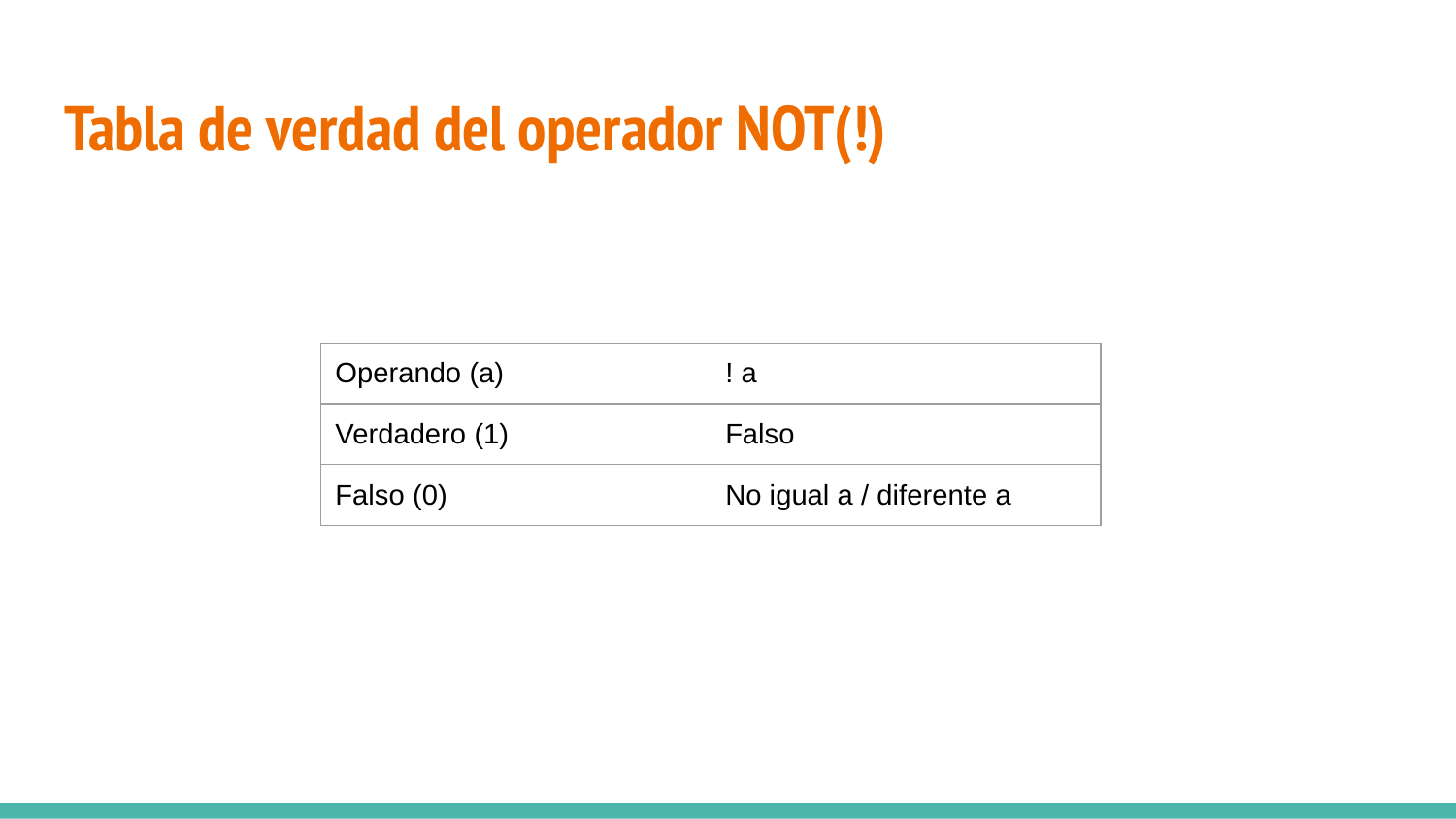

# Tabla de verdad del operador NOT(!)
| Operando (a) | ! a |
| --- | --- |
| Verdadero (1) | Falso |
| Falso (0) | No igual a / diferente a |